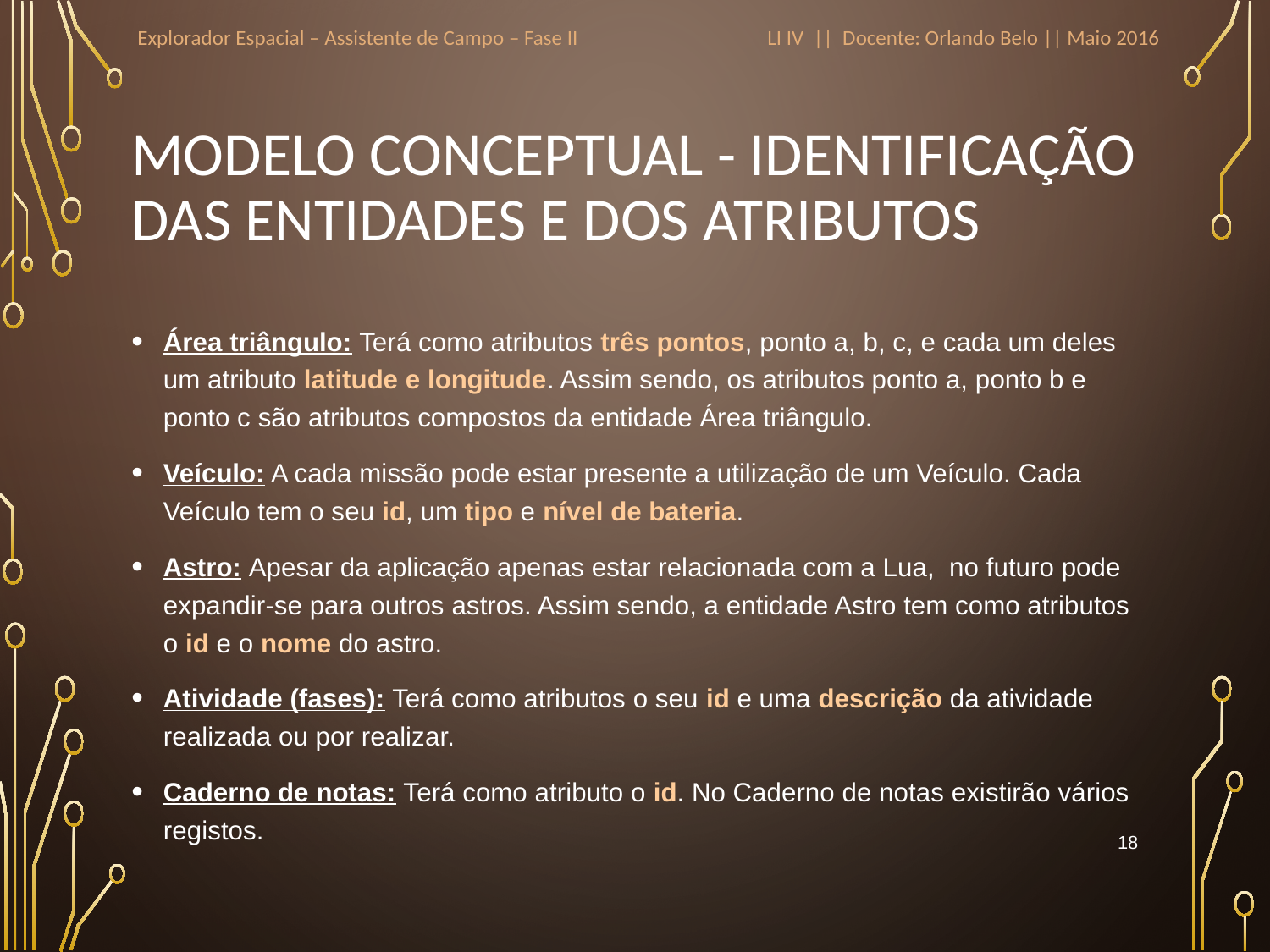

Explorador Espacial – Assistente de Campo – Fase II
LI IV  ||  Docente: Orlando Belo || Maio 2016
# Modelo conceptual - Identificação das Entidades e dos Atributos
Área triângulo: Terá como atributos três pontos, ponto a, b, c, e cada um deles um atributo latitude e longitude. Assim sendo, os atributos ponto a, ponto b e ponto c são atributos compostos da entidade Área triângulo.
Veículo: A cada missão pode estar presente a utilização de um Veículo. Cada Veículo tem o seu id, um tipo e nível de bateria.
Astro: Apesar da aplicação apenas estar relacionada com a Lua,  no futuro pode expandir-se para outros astros. Assim sendo, a entidade Astro tem como atributos o id e o nome do astro.
Atividade (fases): Terá como atributos o seu id e uma descrição da atividade realizada ou por realizar.
Caderno de notas: Terá como atributo o id. No Caderno de notas existirão vários registos.
18